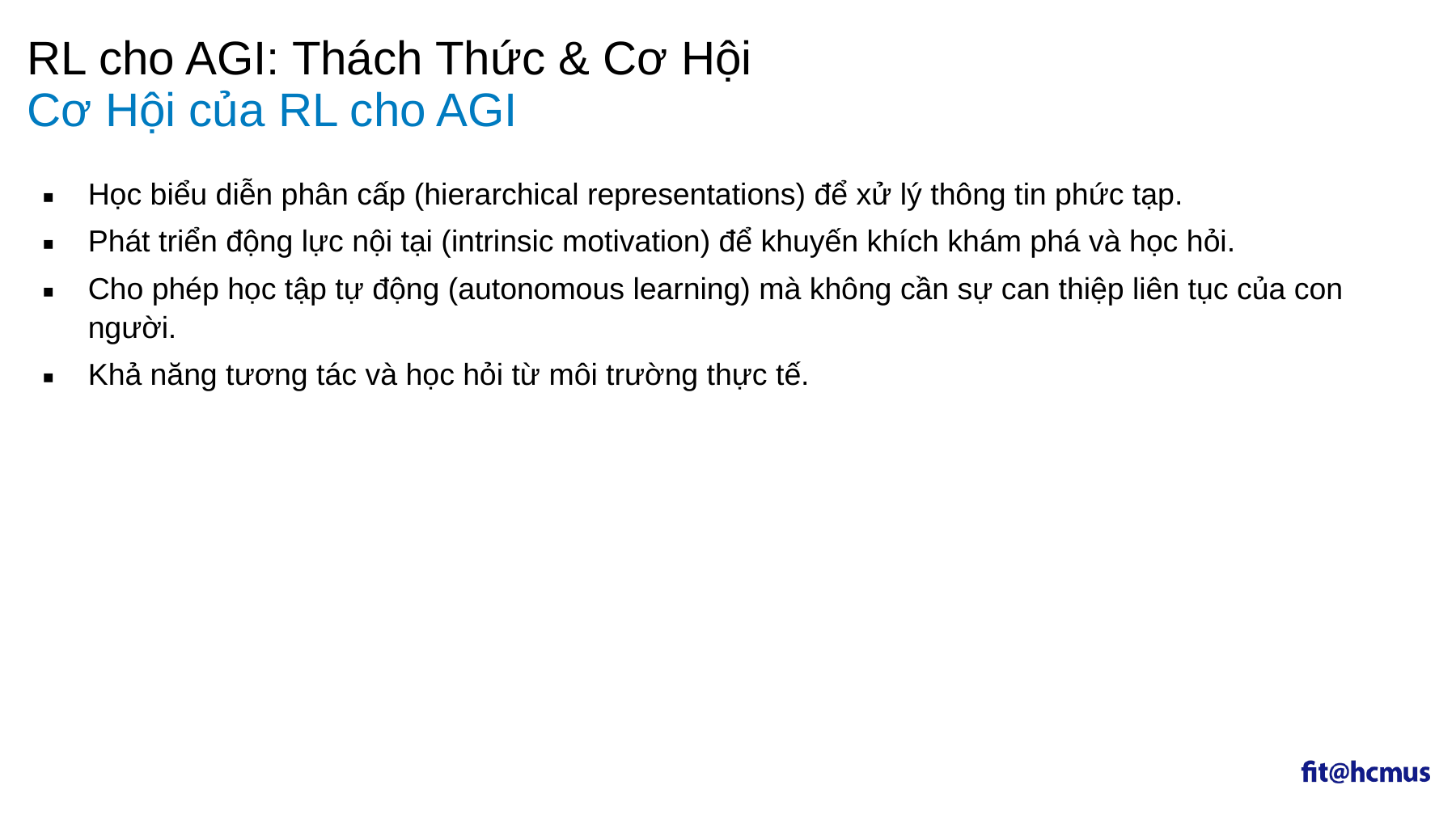

RL cho AGI: Thách Thức & Cơ Hội
# Cơ Hội của RL cho AGI
Học biểu diễn phân cấp (hierarchical representations) để xử lý thông tin phức tạp.
Phát triển động lực nội tại (intrinsic motivation) để khuyến khích khám phá và học hỏi.
Cho phép học tập tự động (autonomous learning) mà không cần sự can thiệp liên tục của con người.
Khả năng tương tác và học hỏi từ môi trường thực tế.